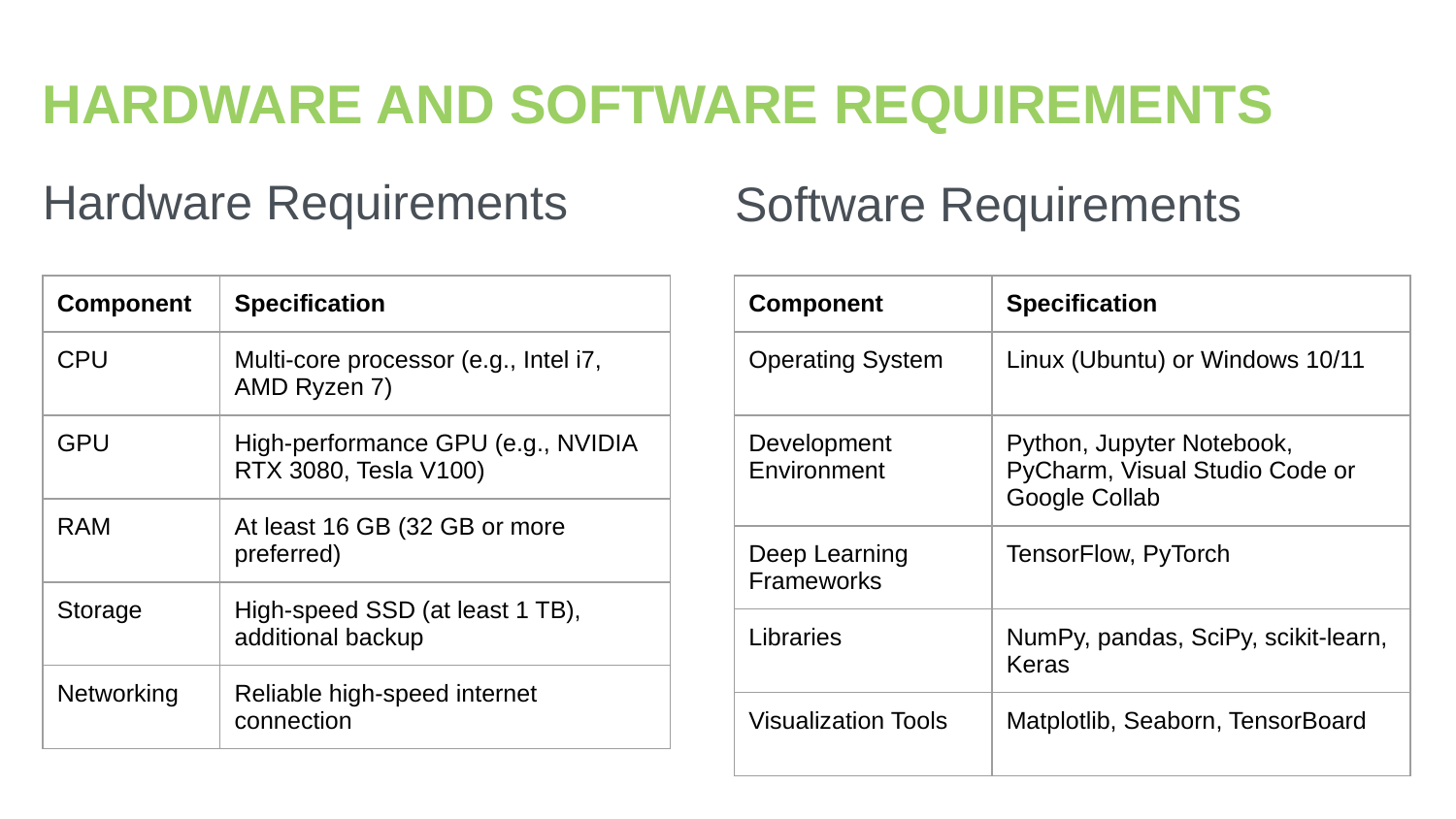

HARDWARE AND SOFTWARE REQUIREMENTS
Hardware Requirements

Software Requirements

| Component | Specification |
| --- | --- |
| CPU | Multi-core processor (e.g., Intel i7, AMD Ryzen 7) |
| GPU | High-performance GPU (e.g., NVIDIA RTX 3080, Tesla V100) |
| RAM | At least 16 GB (32 GB or more preferred) |
| Storage | High-speed SSD (at least 1 TB), additional backup |
| Networking | Reliable high-speed internet connection |
| Component | Specification |
| --- | --- |
| Operating System | Linux (Ubuntu) or Windows 10/11 |
| Development Environment | Python, Jupyter Notebook, PyCharm, Visual Studio Code or Google Collab |
| Deep Learning Frameworks | TensorFlow, PyTorch |
| Libraries | NumPy, pandas, SciPy, scikit-learn, Keras |
| Visualization Tools | Matplotlib, Seaborn, TensorBoard |
7